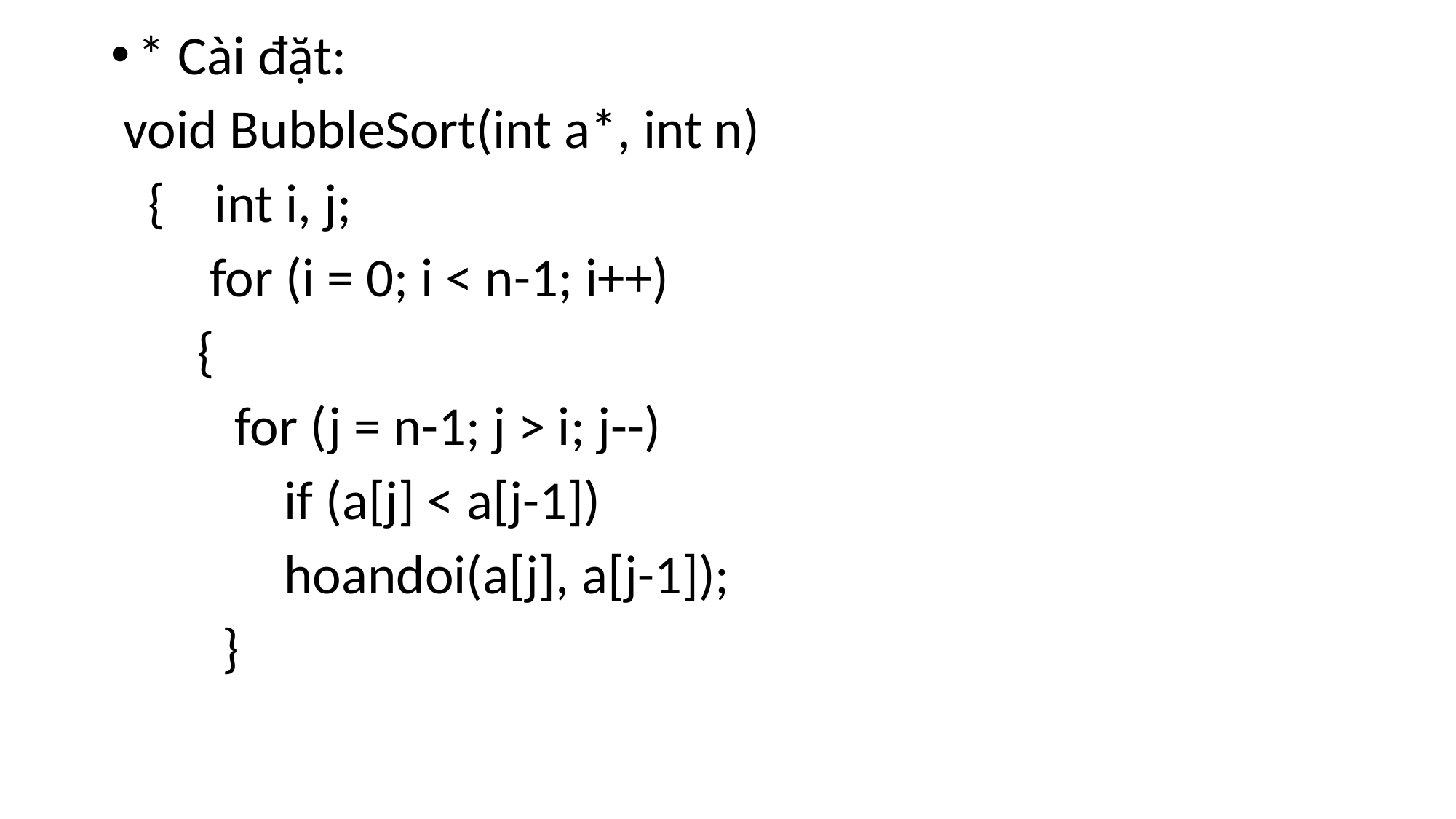

* Cài đặt:
 void BubbleSort(int a*, int n)
   {    int i, j;
        for (i = 0; i < n-1; i++)
       {
          for (j = n-1; j > i; j--)
              if (a[j] < a[j-1])
              hoandoi(a[j], a[j-1]);
         }